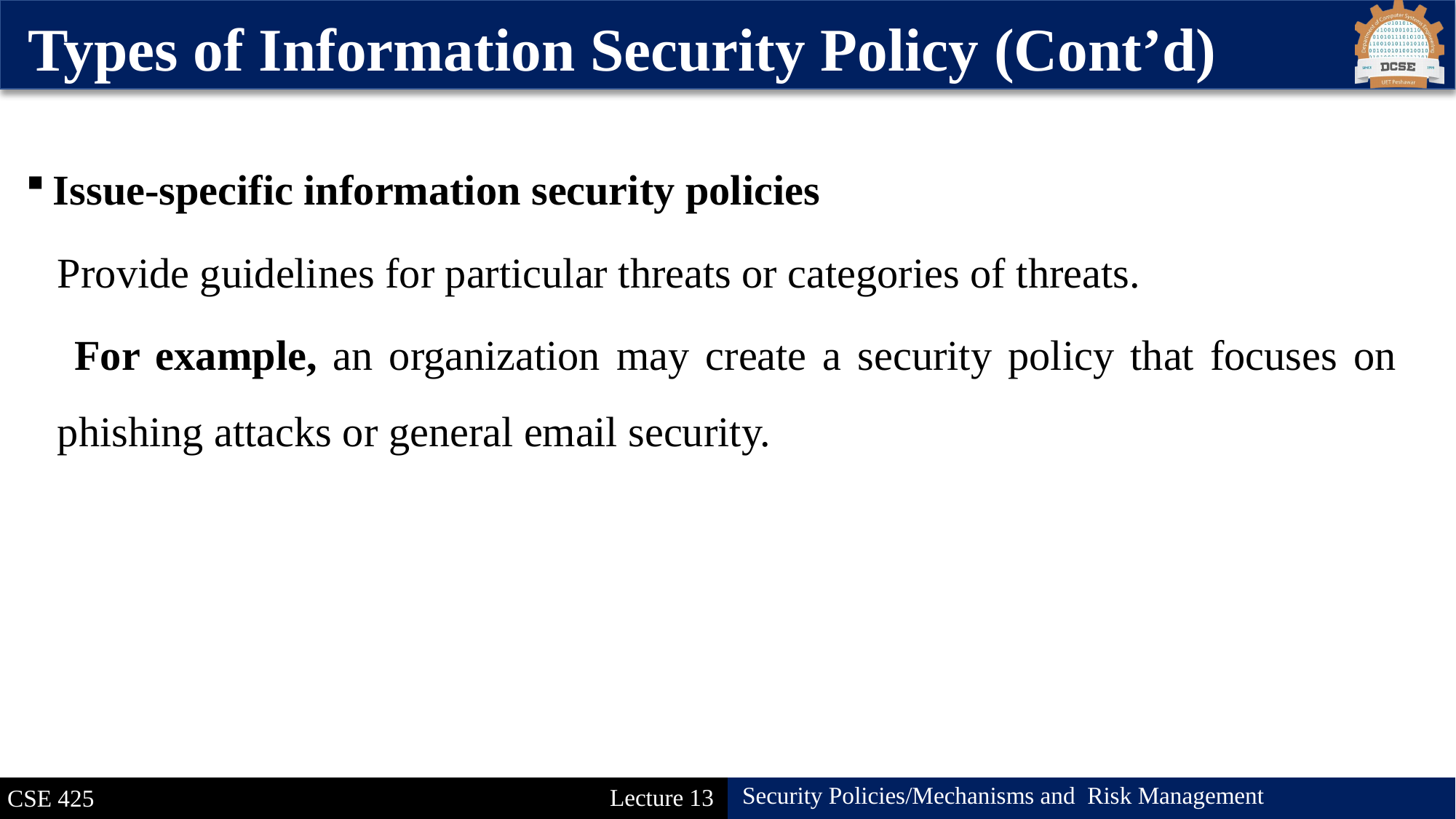

Types of Information Security Policy (Cont’d)
Issue-specific information security policies
   Provide guidelines for particular threats or categories of threats.
   For example, an organization may create a security policy that focuses on
   phishing attacks or general email security.

12